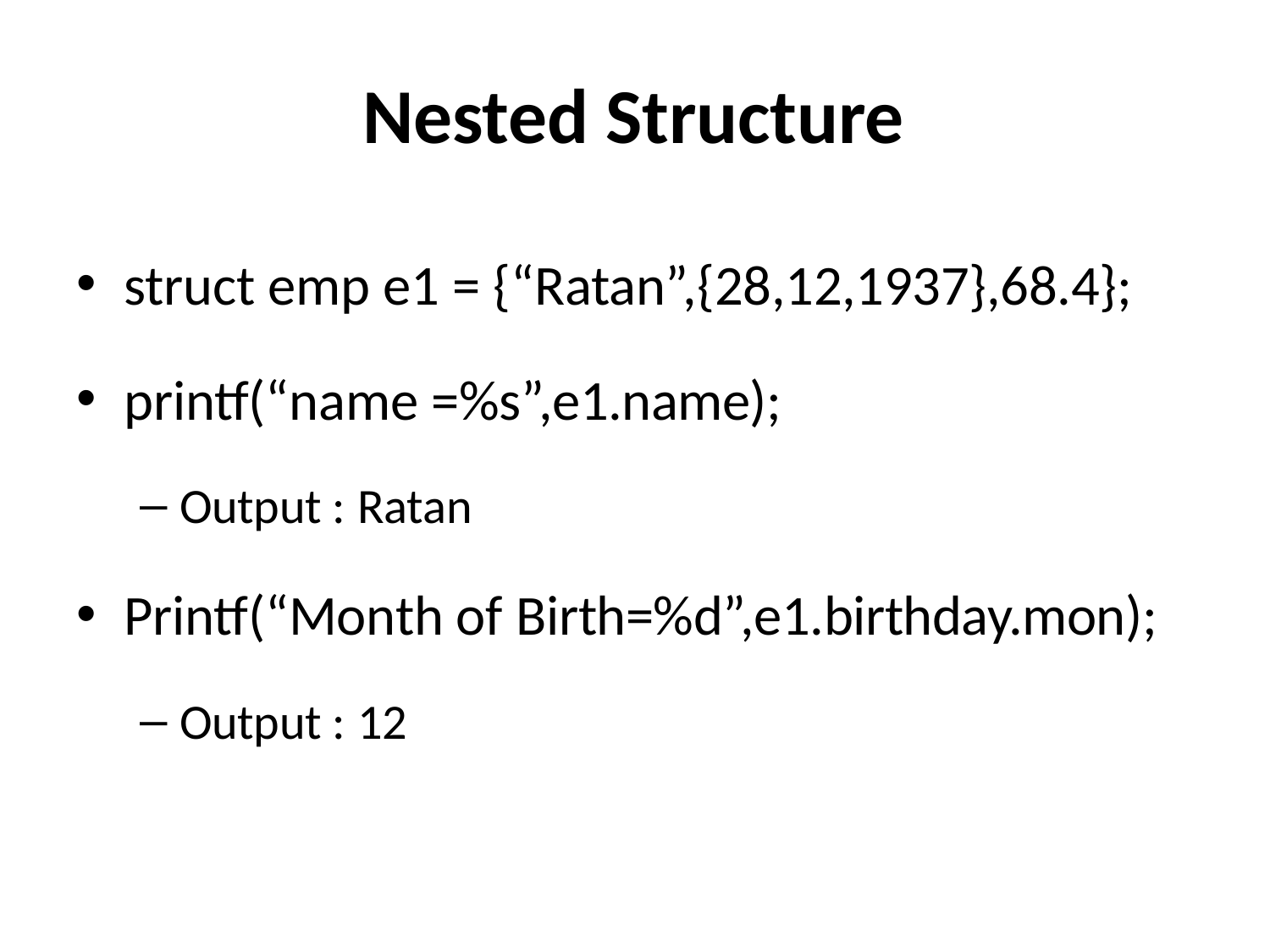

# Nested Structure
struct emp e1 = {“Ratan”,{28,12,1937},68.4};
printf(“name =%s”,e1.name);
Output : Ratan
Printf(“Month of Birth=%d”,e1.birthday.mon);
Output : 12